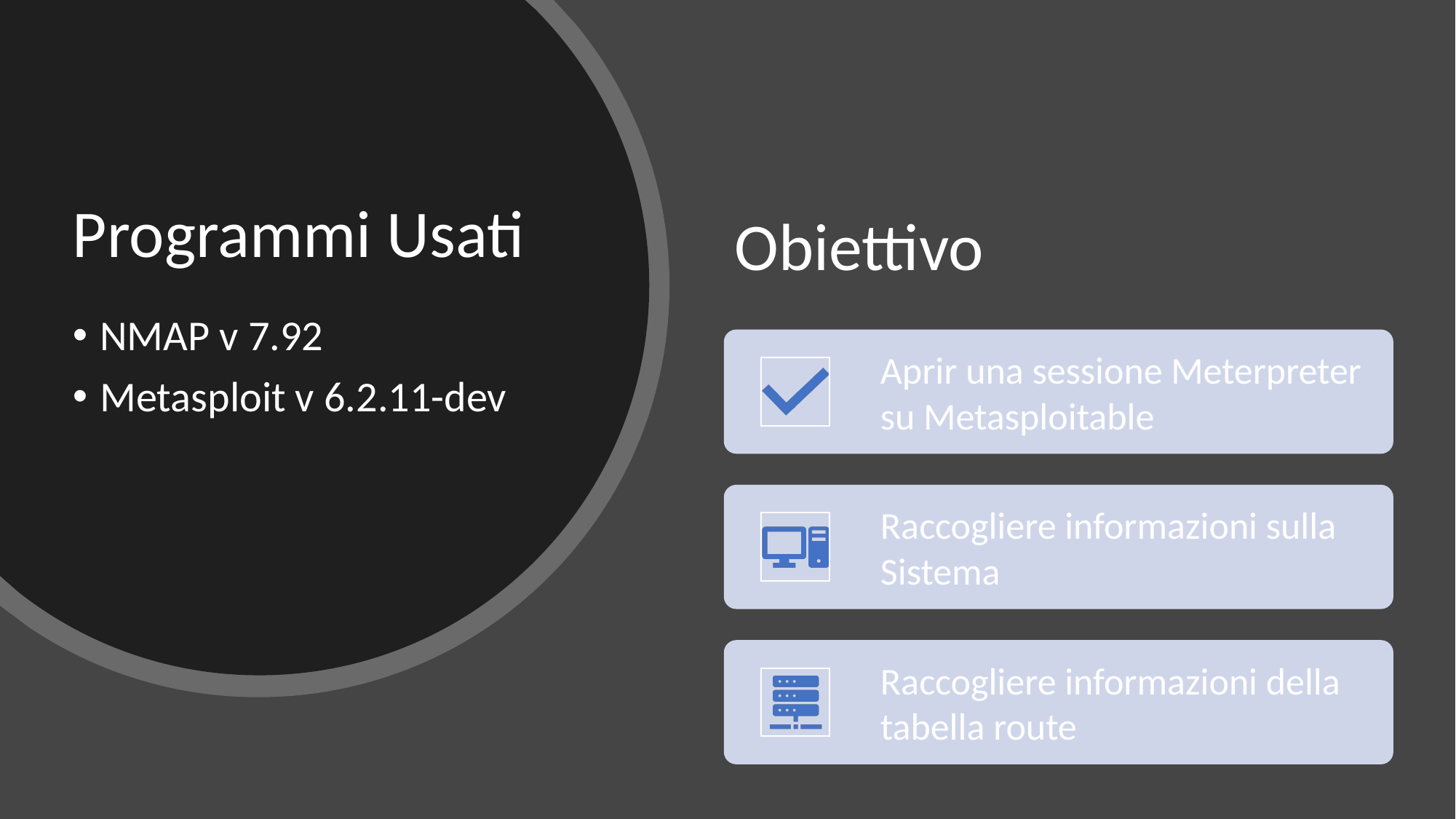

Programmi Usati
Obiettivo
NMAP v 7.92
Metasploit v 6.2.11-dev

Aprir una sessione Meterpreter su Metasploitable
Raccogliere informazioni sulla Sistema
Raccogliere informazioni della tabella route